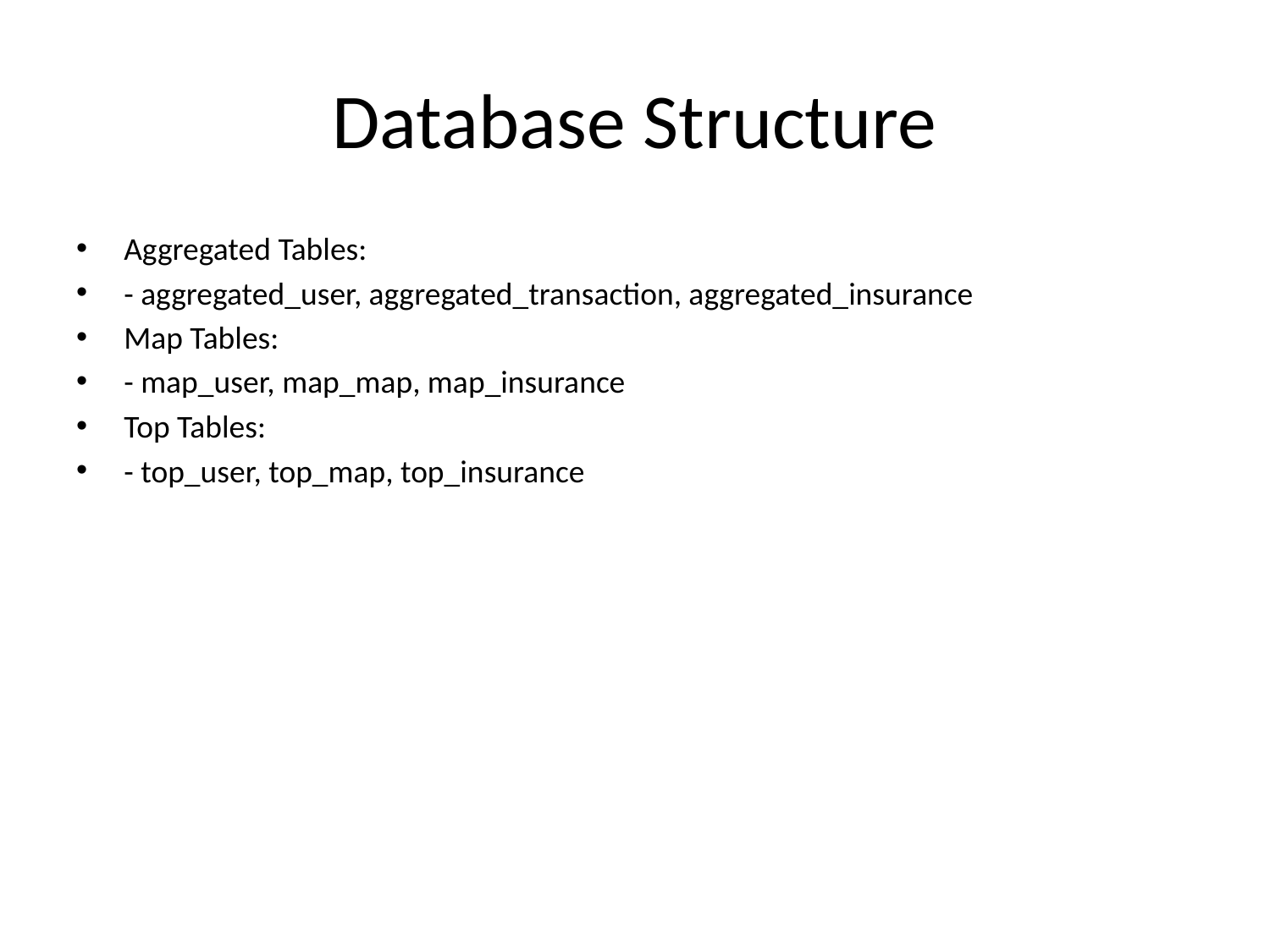

# Database Structure
Aggregated Tables:
- aggregated_user, aggregated_transaction, aggregated_insurance
Map Tables:
- map_user, map_map, map_insurance
Top Tables:
- top_user, top_map, top_insurance